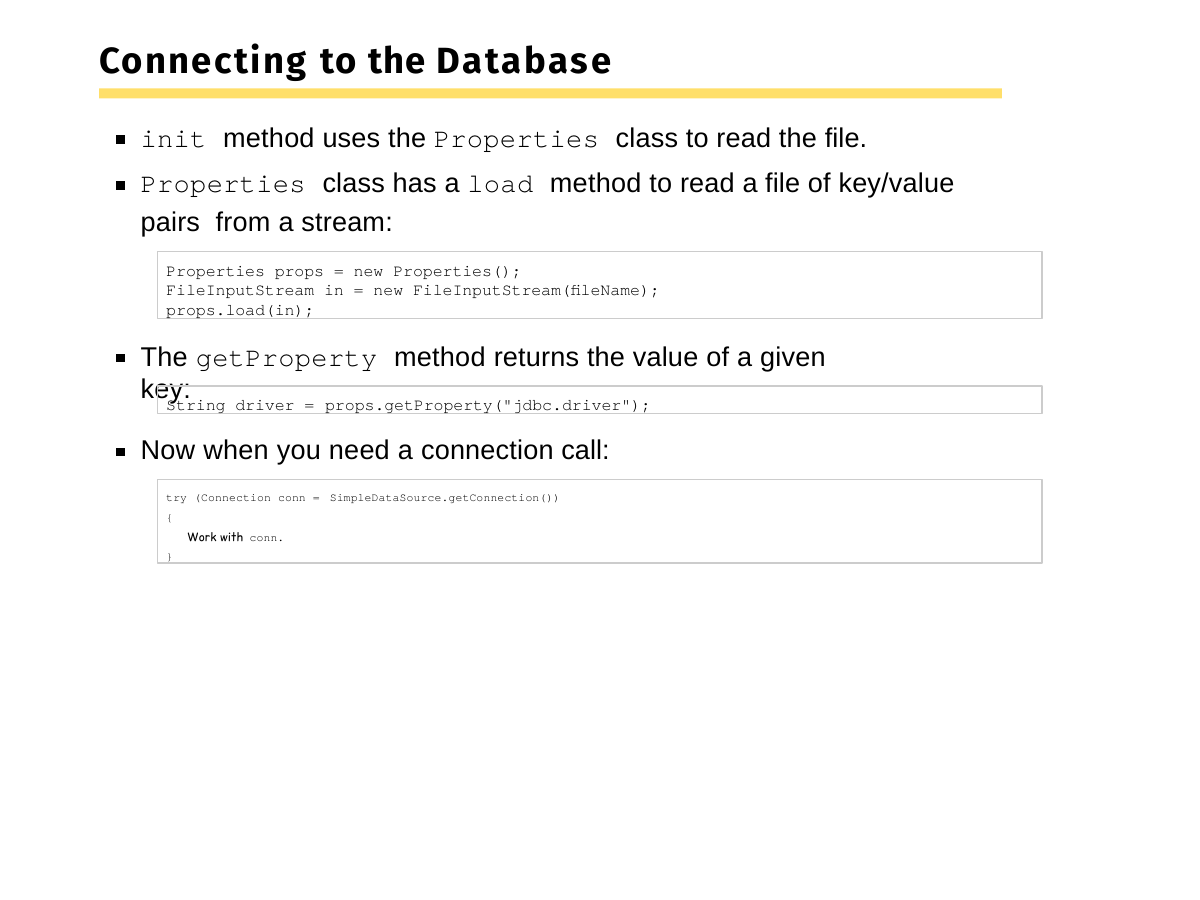

# Connecting to the Database
init method uses the Properties class to read the file.
Properties class has a load method to read a file of key/value pairs  from a stream:

Properties props = new Properties();  FileInputStream in = new FileInputStream(fileName);  props.load(in);
The getProperty method returns the value of a given key:

String driver = props.getProperty("jdbc.driver");
Now when you need a connection call:

try (Connection conn = SimpleDataSource.getConnection())
{
Work with conn.
}